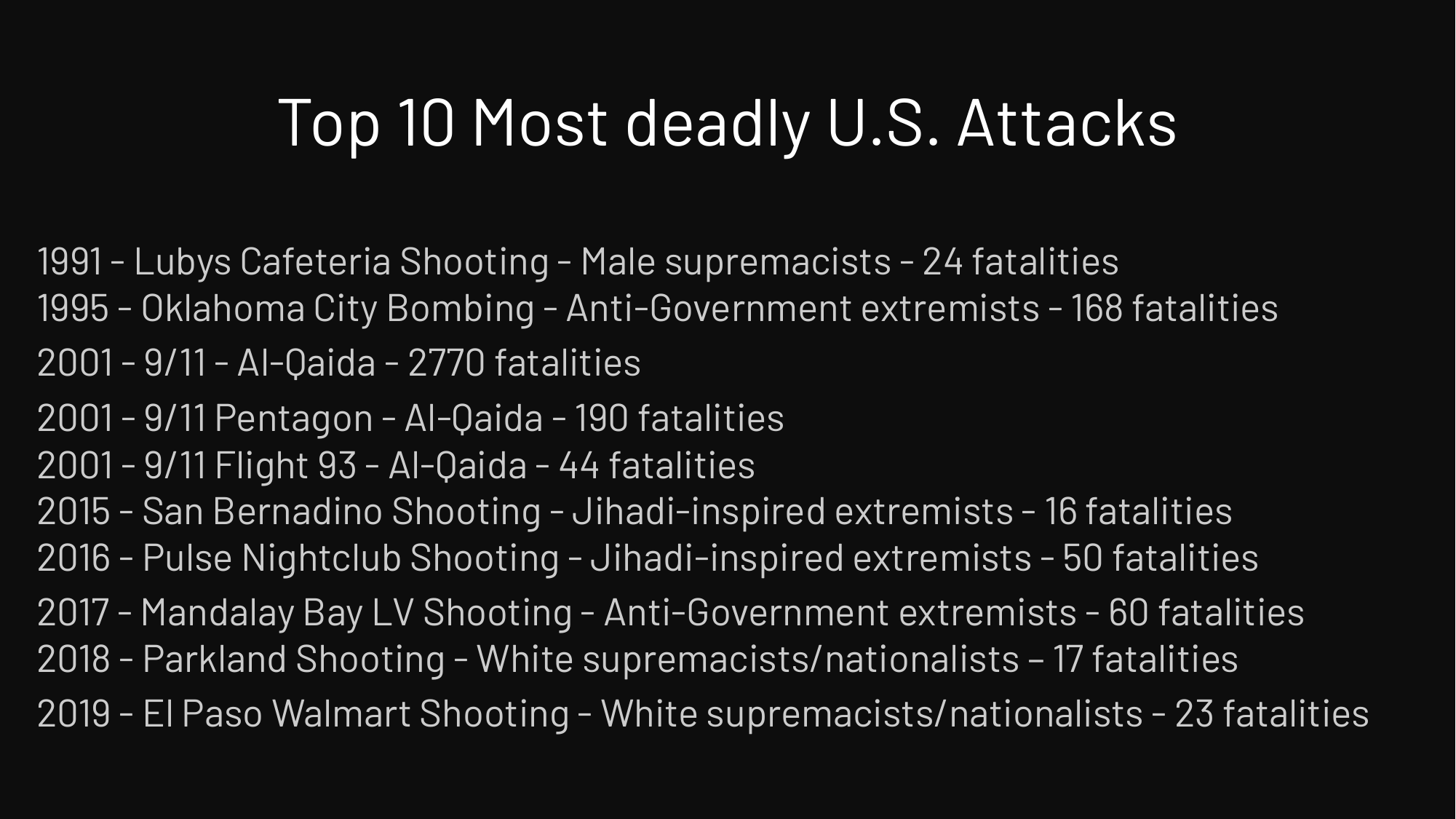

# Top 10 Most deadly U.S. Attacks
1991 - Lubys Cafeteria Shooting - Male supremacists - 24 fatalities
1995 - Oklahoma City Bombing - Anti-Government extremists - 168 fatalities
2001 - 9/11 - Al-Qaida - 2770 fatalities
2001 - 9/11 Pentagon - Al-Qaida - 190 fatalities
2001 - 9/11 Flight 93 - Al-Qaida - 44 fatalities
2015 - San Bernadino Shooting - Jihadi-inspired extremists - 16 fatalities
2016 - Pulse Nightclub Shooting - Jihadi-inspired extremists - 50 fatalities
2017 - Mandalay Bay LV Shooting - Anti-Government extremists - 60 fatalities
2018 - Parkland Shooting - White supremacists/nationalists – 17 fatalities
2019 - El Paso Walmart Shooting - White supremacists/nationalists - 23 fatalities